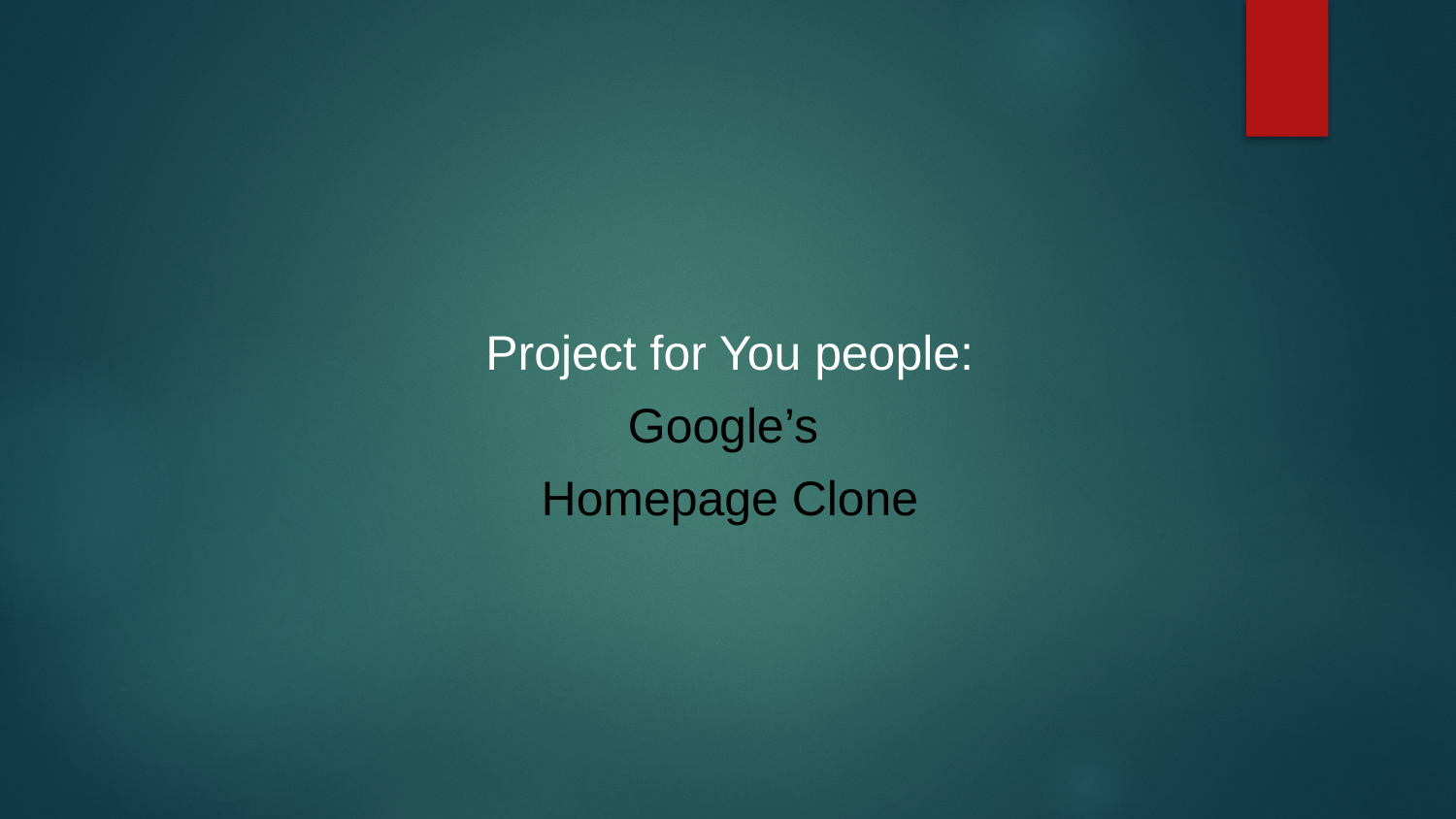

Project for You people:
Google’s
Homepage Clone